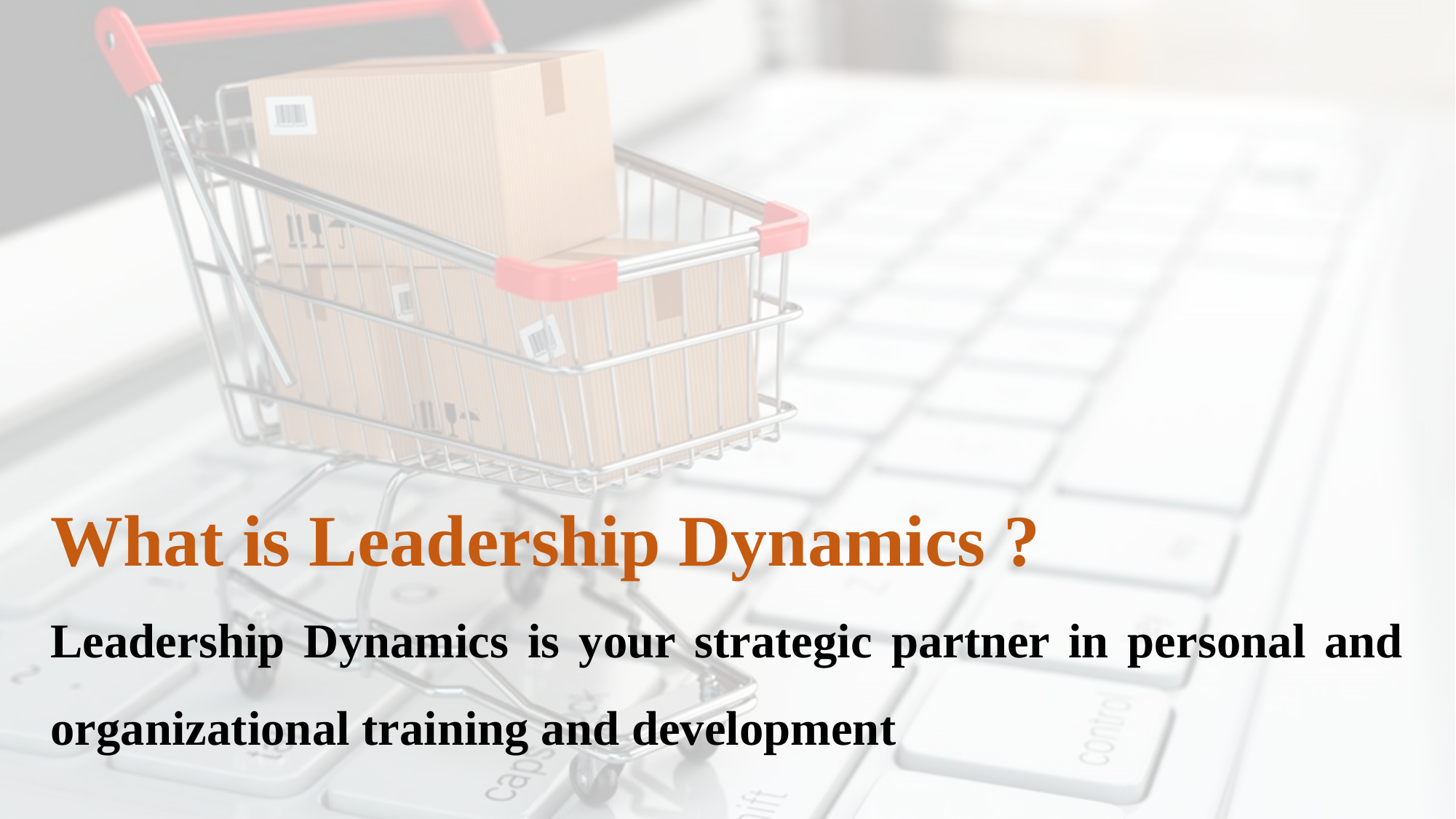

What is Leadership Dynamics ?
Leadership Dynamics is your strategic partner in personal and organizational training and development